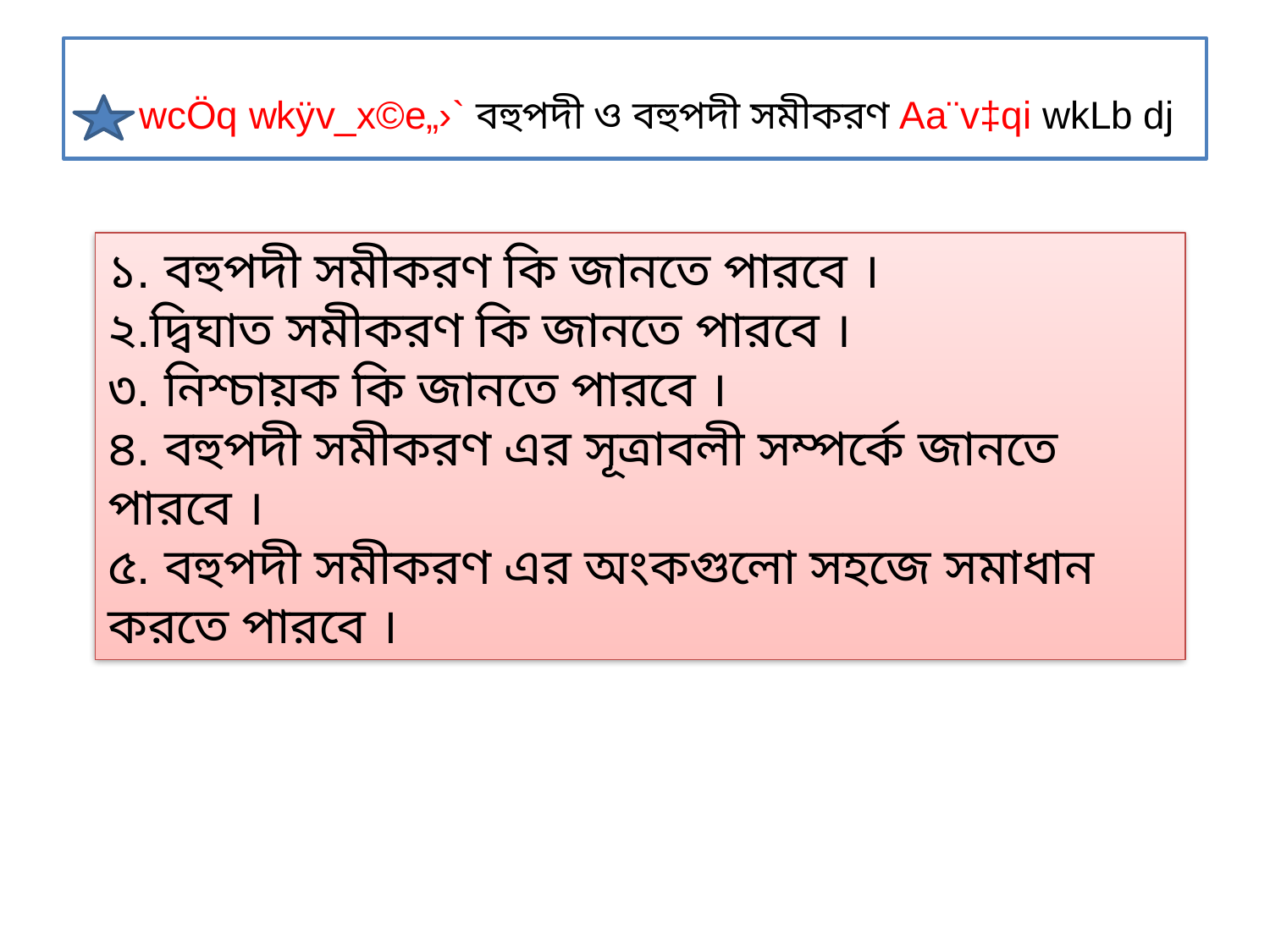

# wcÖq wkÿv_x©e„›` বহুপদী ও বহুপদী সমীকরণ Aa¨v‡qi wkLb dj

১. বহুপদী সমীকরণ কি জানতে পারবে ।
২.দ্বিঘাত সমীকরণ কি জানতে পারবে ।
৩. নিশ্চায়ক কি জানতে পারবে ।
৪. বহুপদী সমীকরণ এর সূত্রাবলী সম্পর্কে জানতে পারবে ।
৫. বহুপদী সমীকরণ এর অংকগুলো সহজে সমাধান করতে পারবে ।